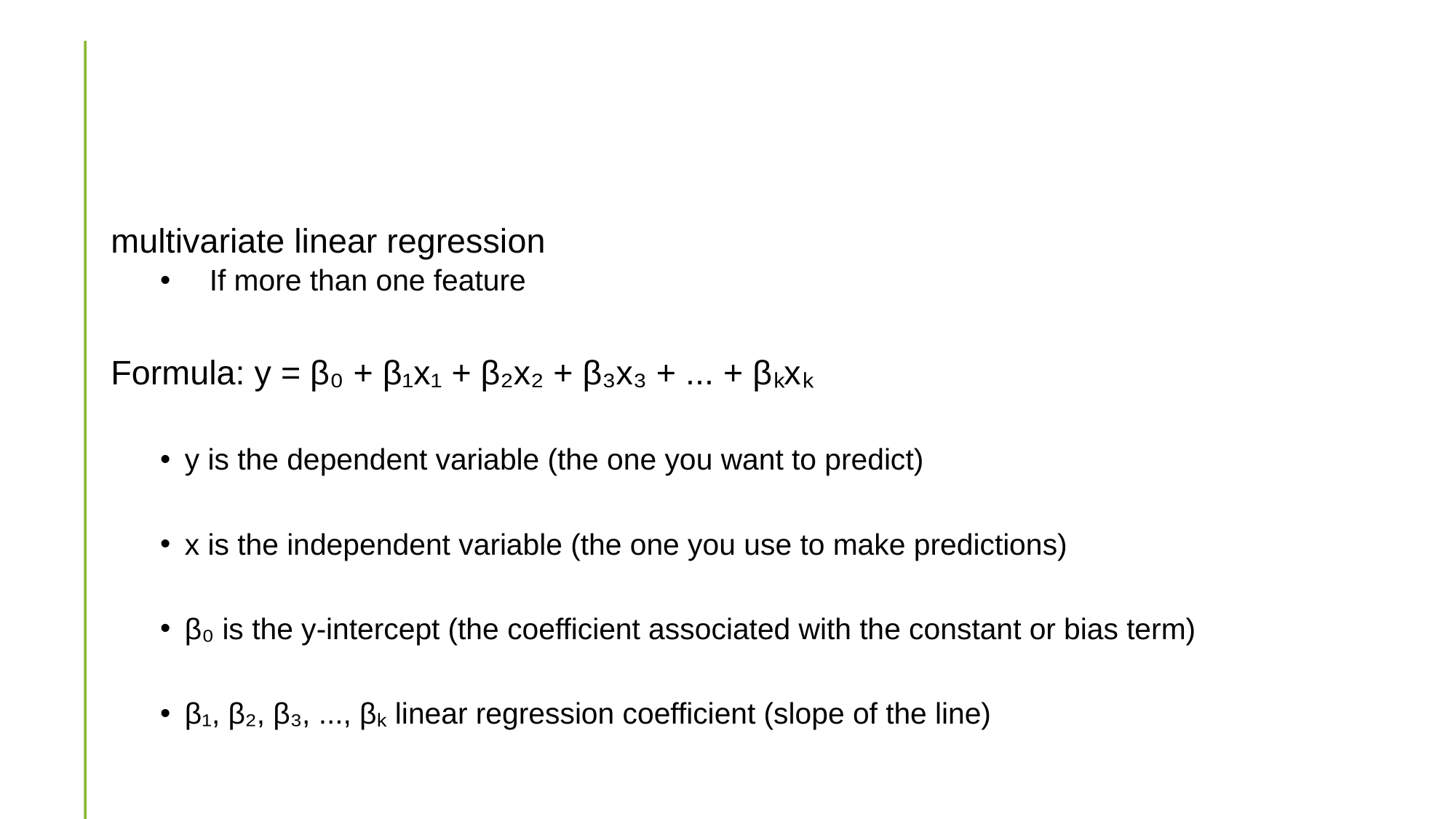

#
multivariate linear regression
If more than one feature

Formula: y = β₀ + β₁x₁ + β₂x₂ + β₃x₃ + ... + βₖxₖ

y is the dependent variable (the one you want to predict)

x is the independent variable (the one you use to make predictions)

β₀ is the y-intercept (the coefficient associated with the constant or bias term)

β₁, β₂, β₃, ..., βₖ linear regression coefficient (slope of the line)